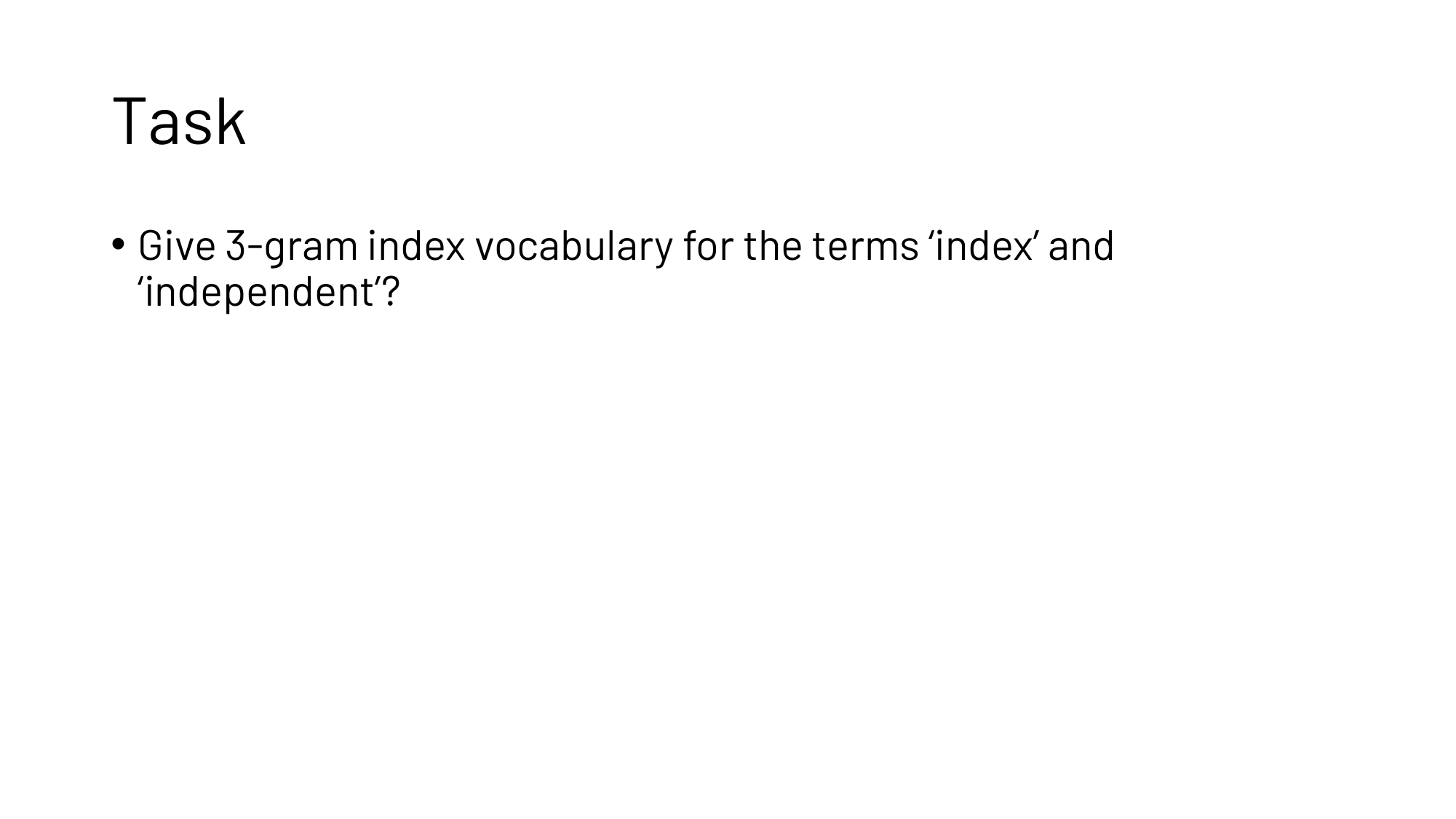

# Task
Give 3-gram index vocabulary for the terms ‘index’ and ‘independent’?